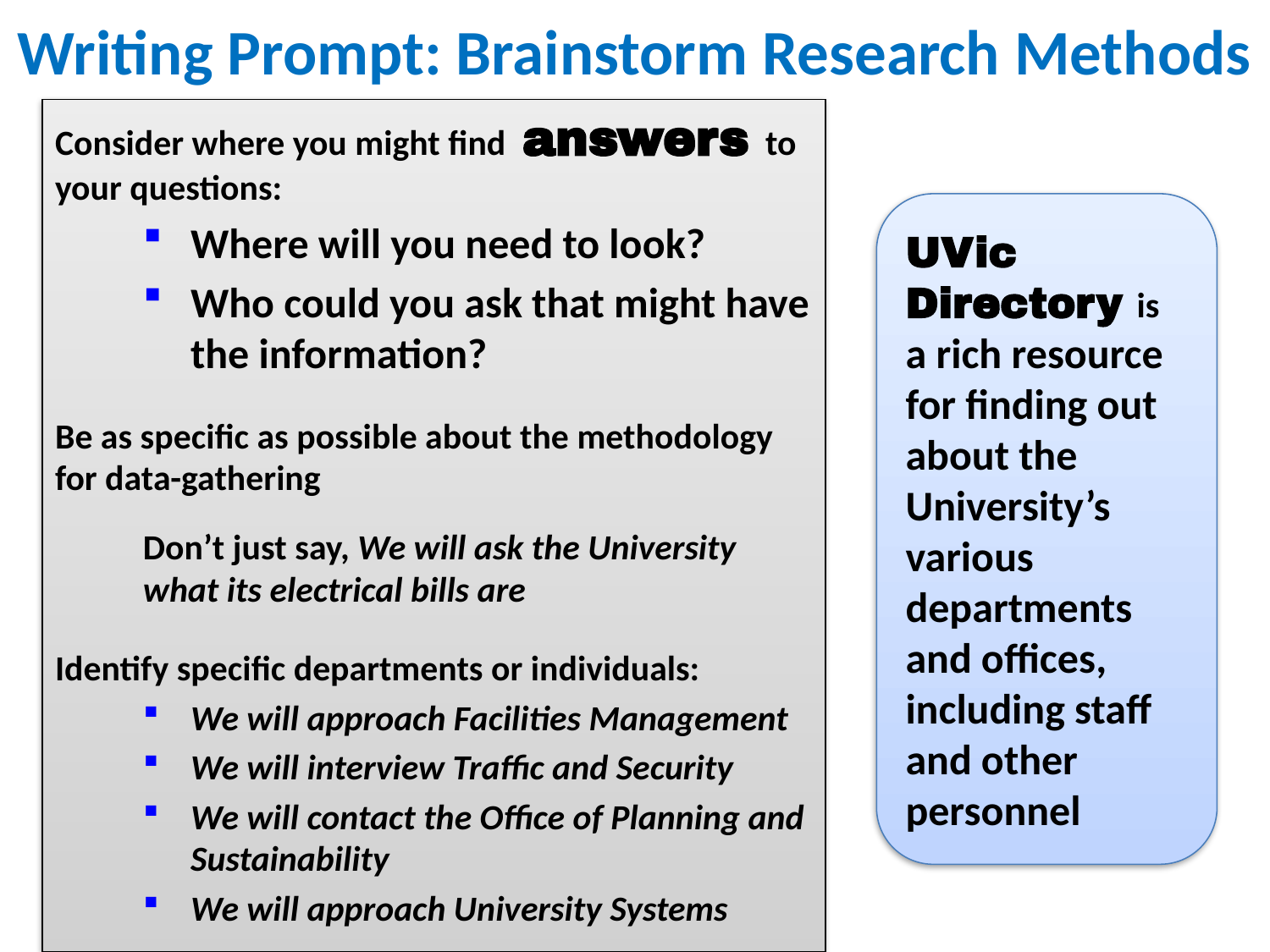

# Writing Prompt: Brainstorm Research Methods
Consider where you might find answers to your questions:
Where will you need to look?
Who could you ask that might have the information?

Be as specific as possible about the methodology for data-gathering

Don’t just say, We will ask the University what its electrical bills are

Identify specific departments or individuals:
We will approach Facilities Management
We will interview Traffic and Security
We will contact the Office of Planning and Sustainability
We will approach University Systems

UVic Directory is a rich resource for finding out about the University’s various departments and offices, including staff and other personnel